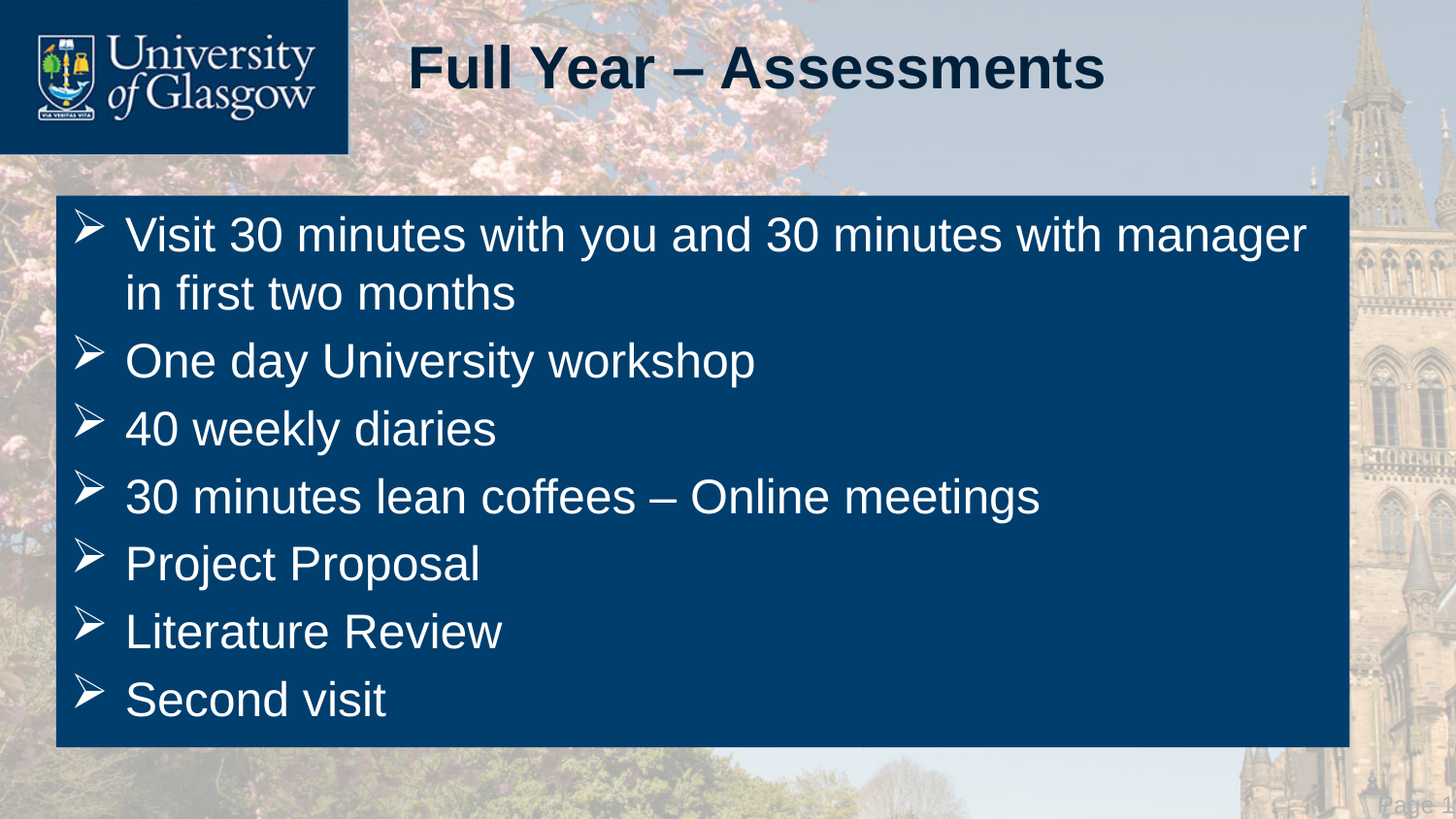

# Full Year – Assessments
Visit 30 minutes with you and 30 minutes with manager in first two months
One day University workshop
40 weekly diaries
30 minutes lean coffees – Online meetings
Project Proposal
Literature Review
Second visit
 Page 12